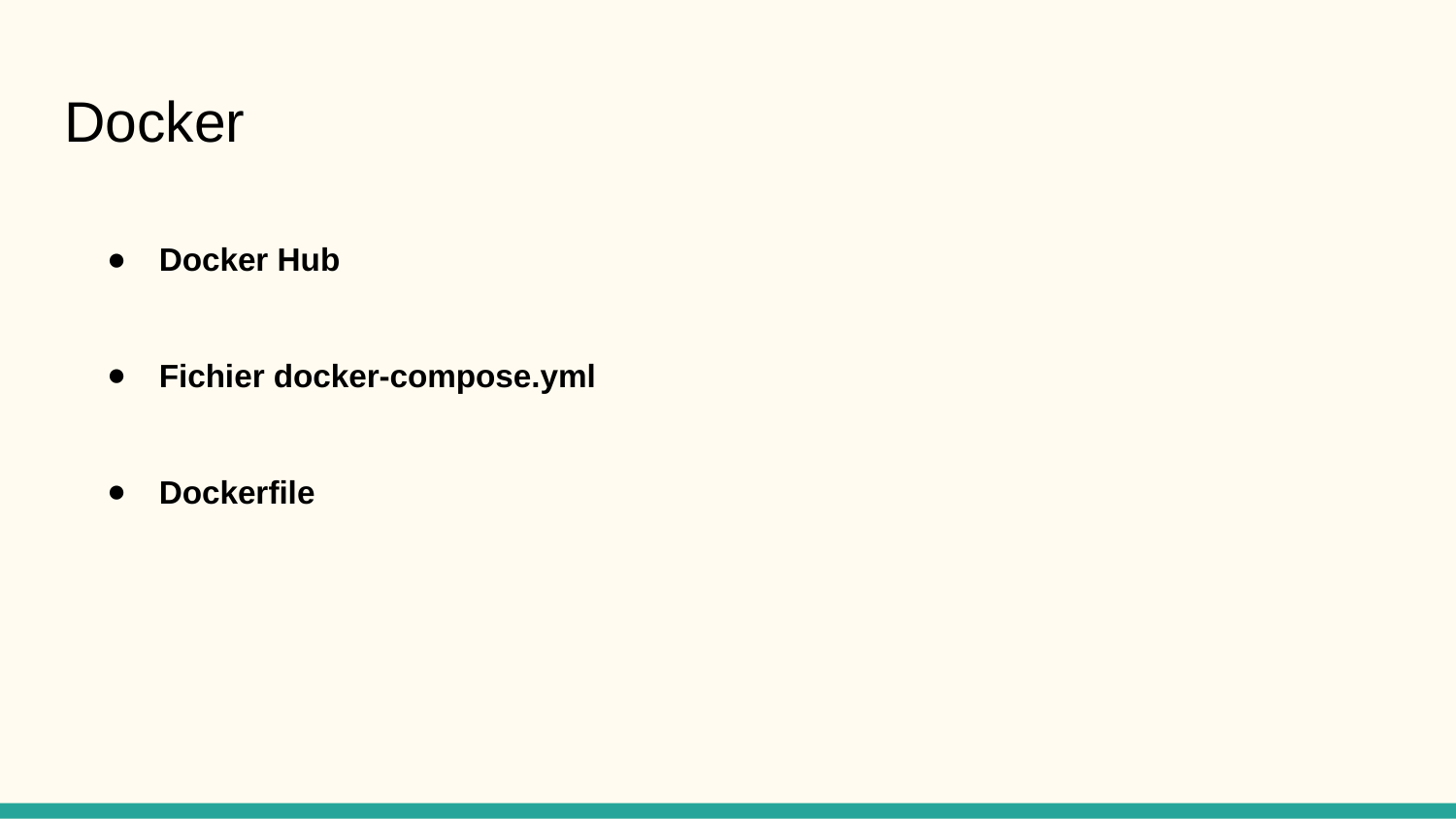

# Docker
Docker Hub

Fichier docker-compose.yml

Dockerfile